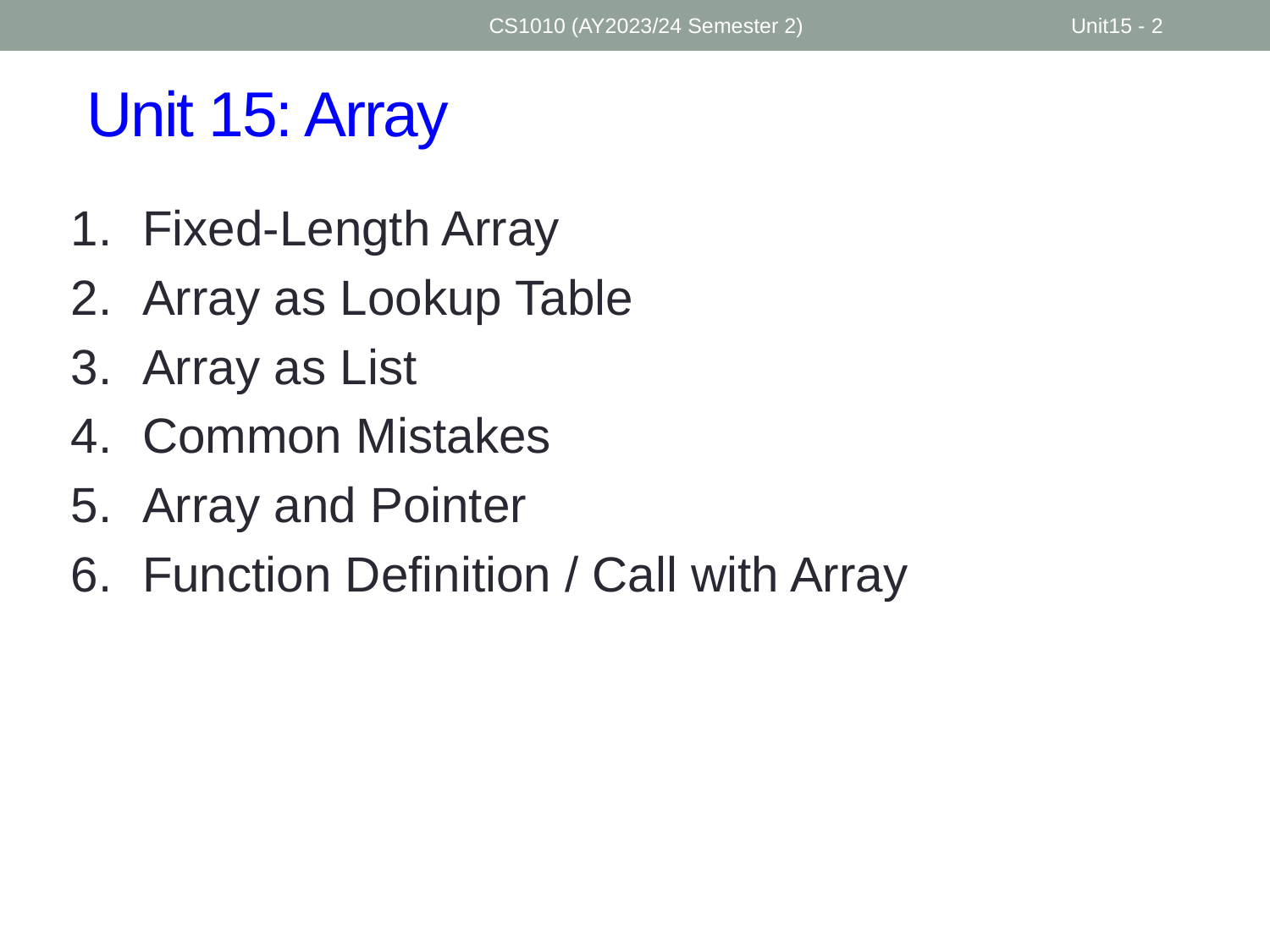

CS1010 (AY2023/24 Semester 2)
Unit15 - 2
# Unit 15: Array
Fixed-Length Array
Array as Lookup Table
Array as List
Common Mistakes
Array and Pointer
Function Definition / Call with Array